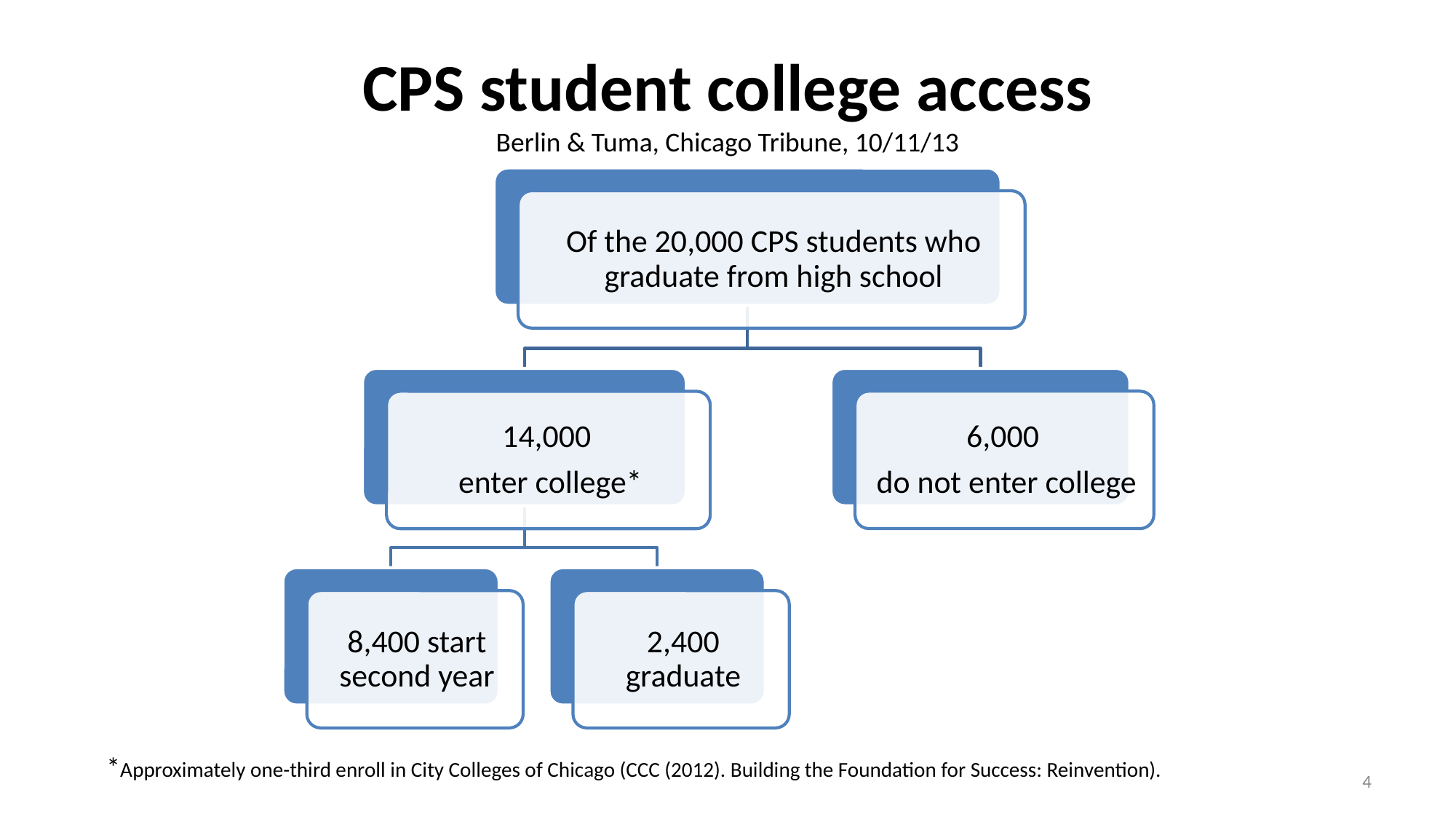

# CPS student college access Berlin & Tuma, Chicago Tribune, 10/11/13
Of the 20,000 CPS students who graduate from high school
14,000
enter college*
8,400 start second year
2,400 graduate
6,000
do not enter college
*Approximately one-third enroll in City Colleges of Chicago (CCC (2012). Building the Foundation for Success: Reinvention).
4